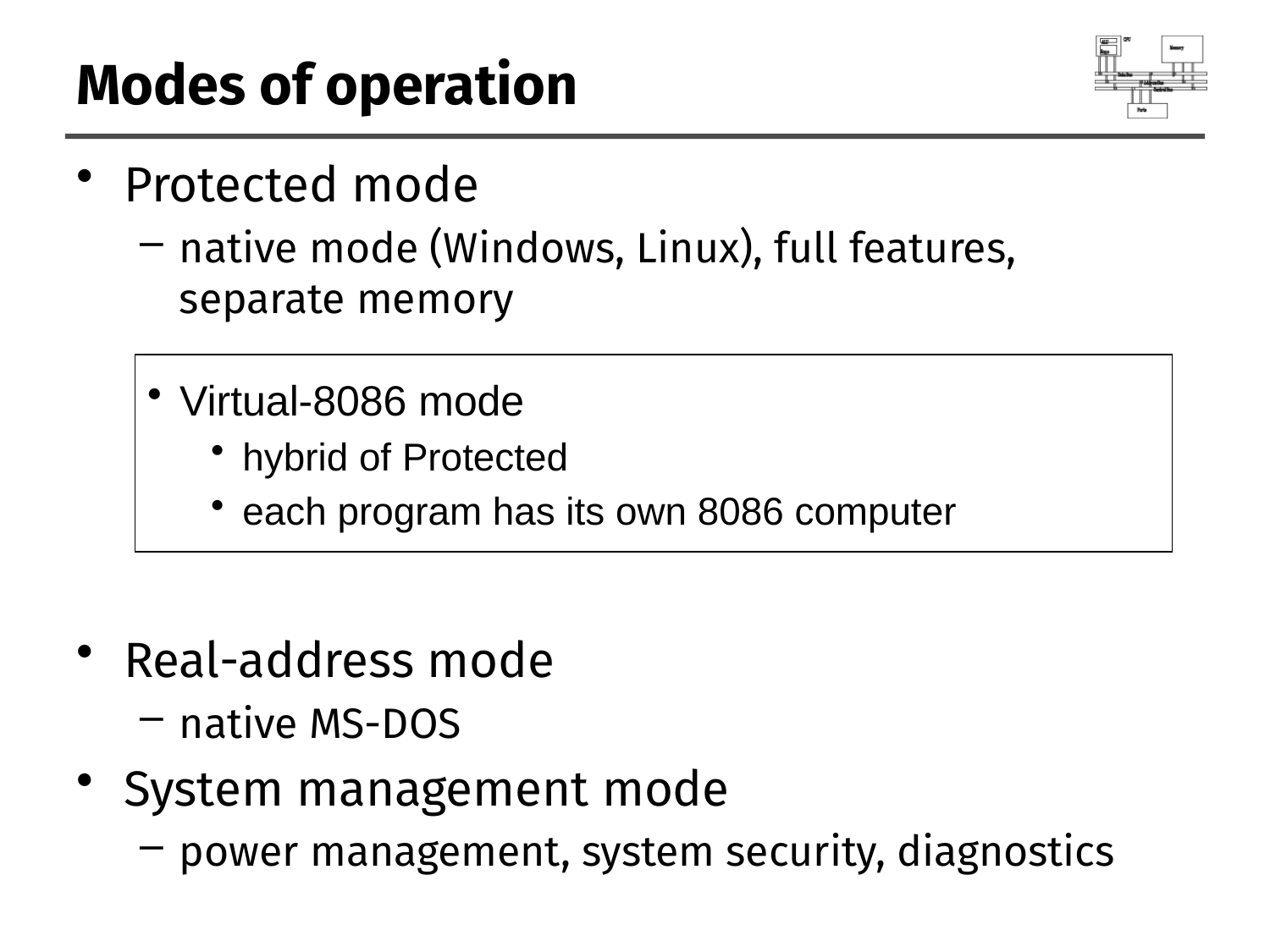

# Modes of operation
Protected mode
native mode (Windows, Linux), full features, separate memory

Real-address mode
native MS-DOS
System management mode
power management, system security, diagnostics
Virtual-8086 mode
hybrid of Protected
each program has its own 8086 computer